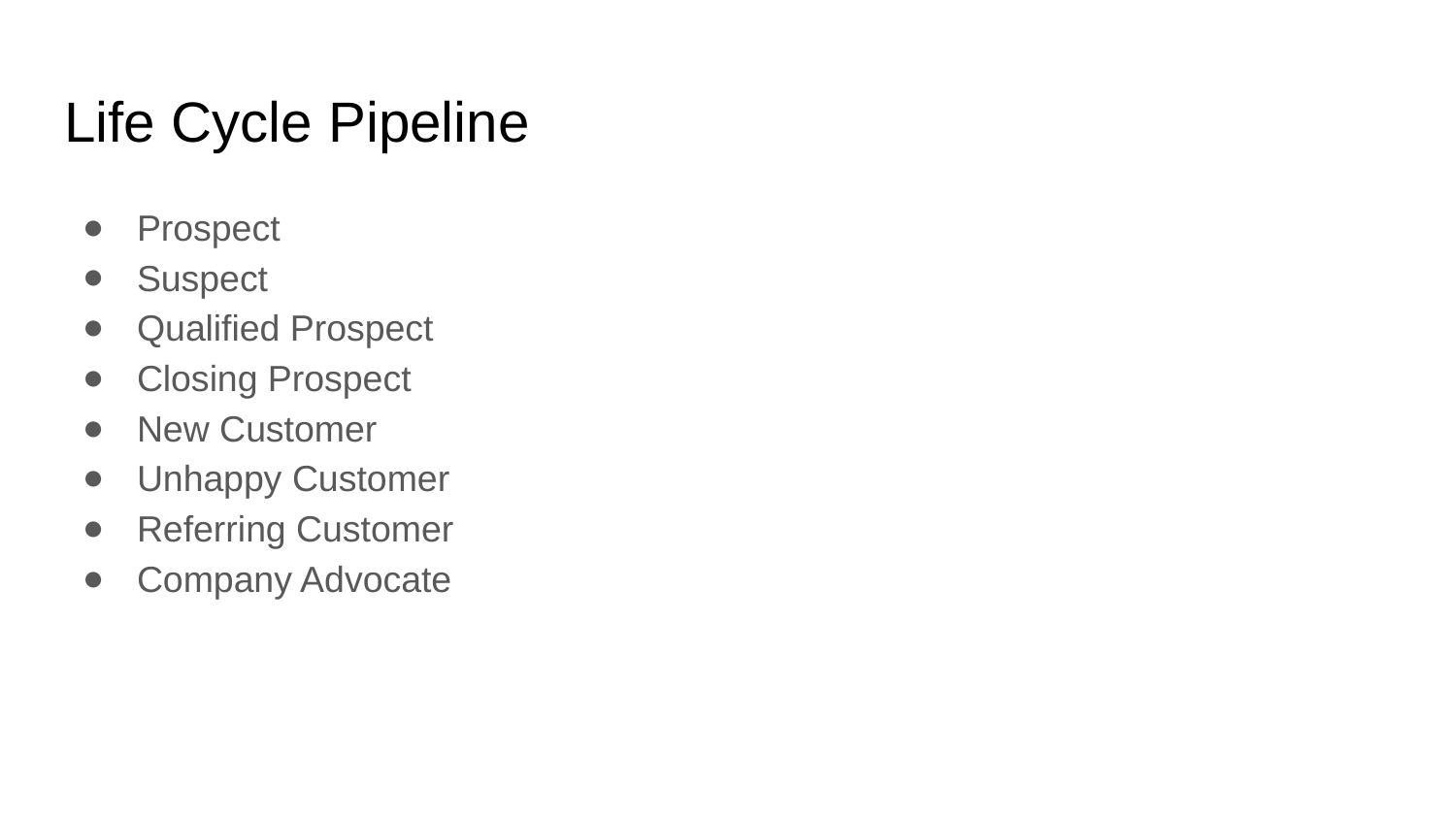

# Life Cycle Pipeline
Prospect
Suspect
Qualified Prospect
Closing Prospect
New Customer
Unhappy Customer
Referring Customer
Company Advocate